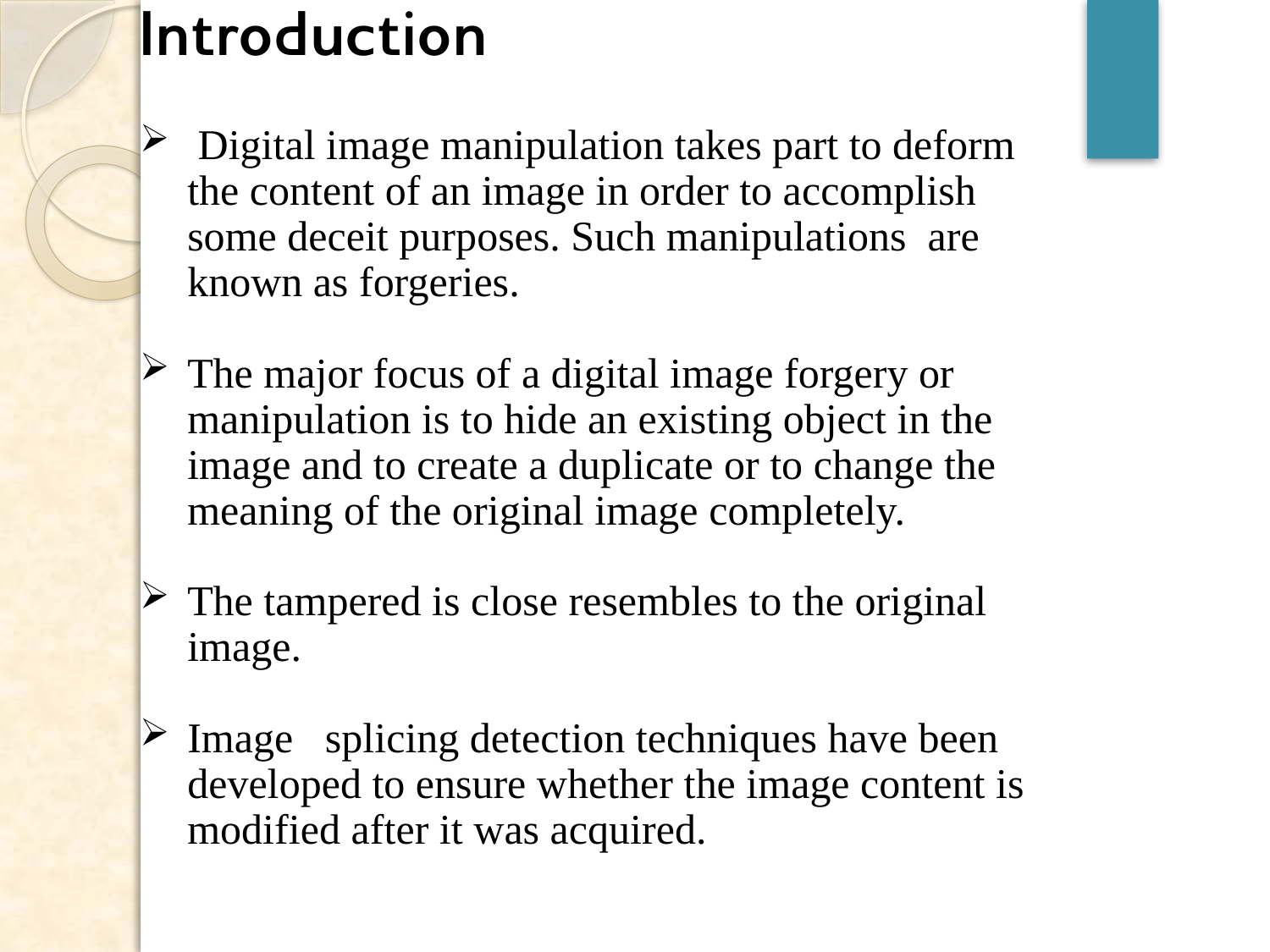

# Introduction
 Digital image manipulation takes part to deform the content of an image in order to accomplish some deceit purposes. Such manipulations  are known as forgeries.

The major focus of a digital image forgery or manipulation is to hide an existing object in the image and to create a duplicate or to change the meaning of the original image completely.

The tampered is close resembles to the original image.

Image   splicing detection techniques have been developed to ensure whether the image content is modified after it was acquired.